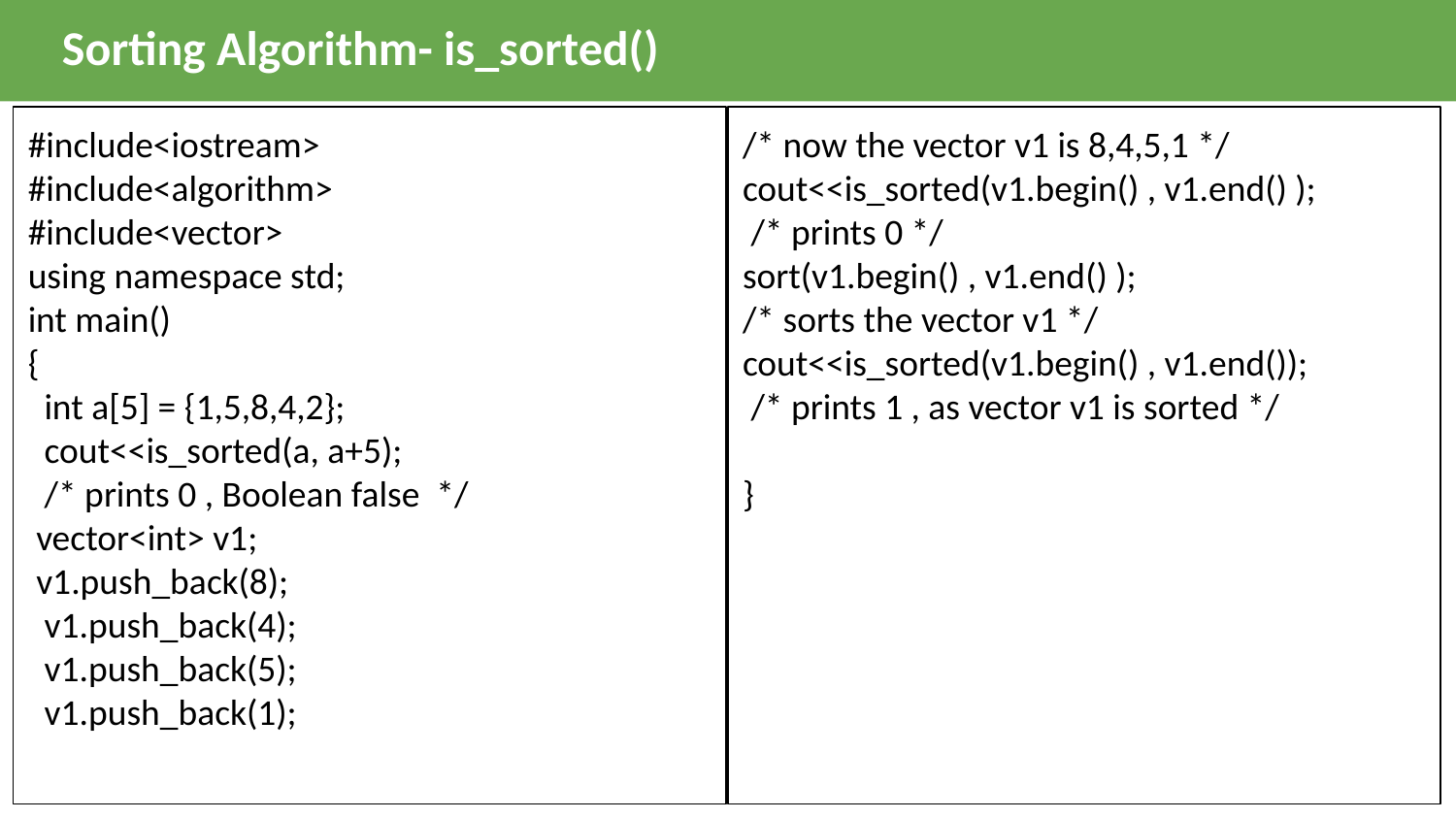

Sorting Algorithm- is_sorted()
#include<iostream>
#include<algorithm>
#include<vector>
using namespace std;
int main()
{
  int a[5] = {1,5,8,4,2};
  cout<<is_sorted(a, a+5);
  /* prints 0 , Boolean false  */
 vector<int> v1;
 v1.push_back(8);
  v1.push_back(4);
  v1.push_back(5);
  v1.push_back(1);

/* now the vector v1 is 8,4,5,1 */ cout<<is_sorted(v1.begin() , v1.end() );
 /* prints 0 */
sort(v1.begin() , v1.end() );
/* sorts the vector v1 */ cout<<is_sorted(v1.begin() , v1.end());
 /* prints 1 , as vector v1 is sorted */

}